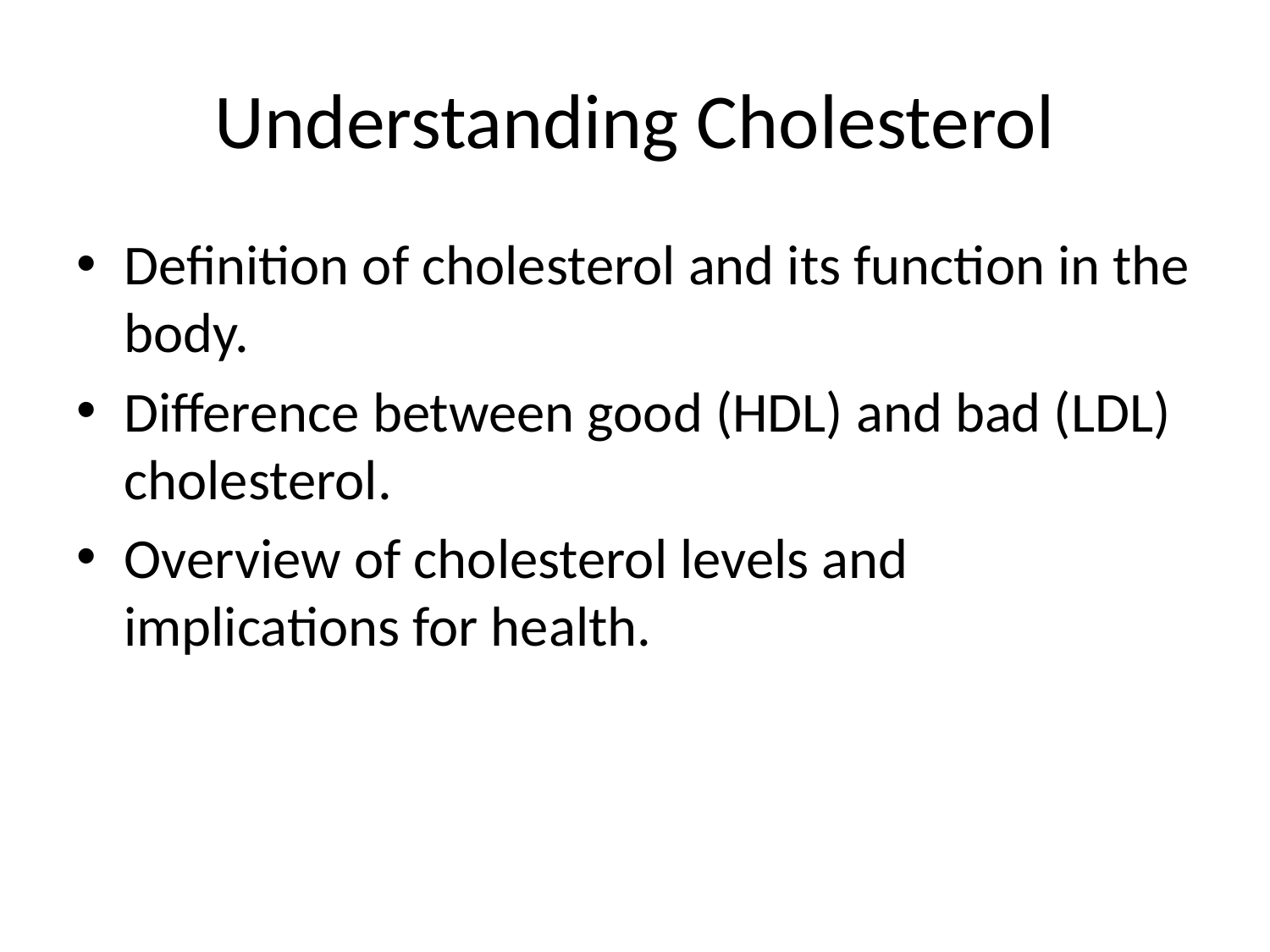

# Understanding Cholesterol
Definition of cholesterol and its function in the body.
Difference between good (HDL) and bad (LDL) cholesterol.
Overview of cholesterol levels and implications for health.